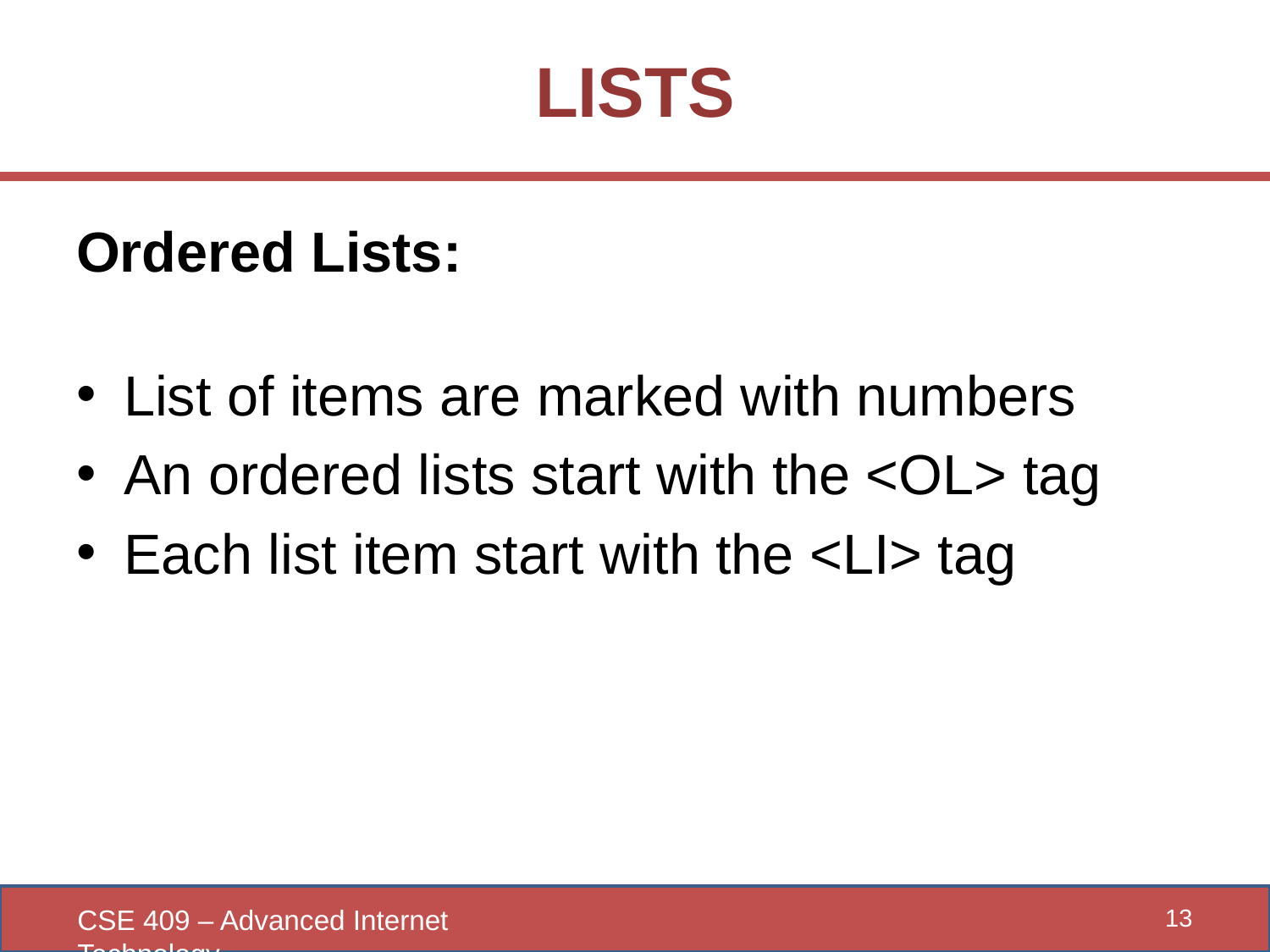

# LISTS
Ordered Lists:

List of items are marked with numbers
An ordered lists start with the <OL> tag
Each list item start with the <LI> tag